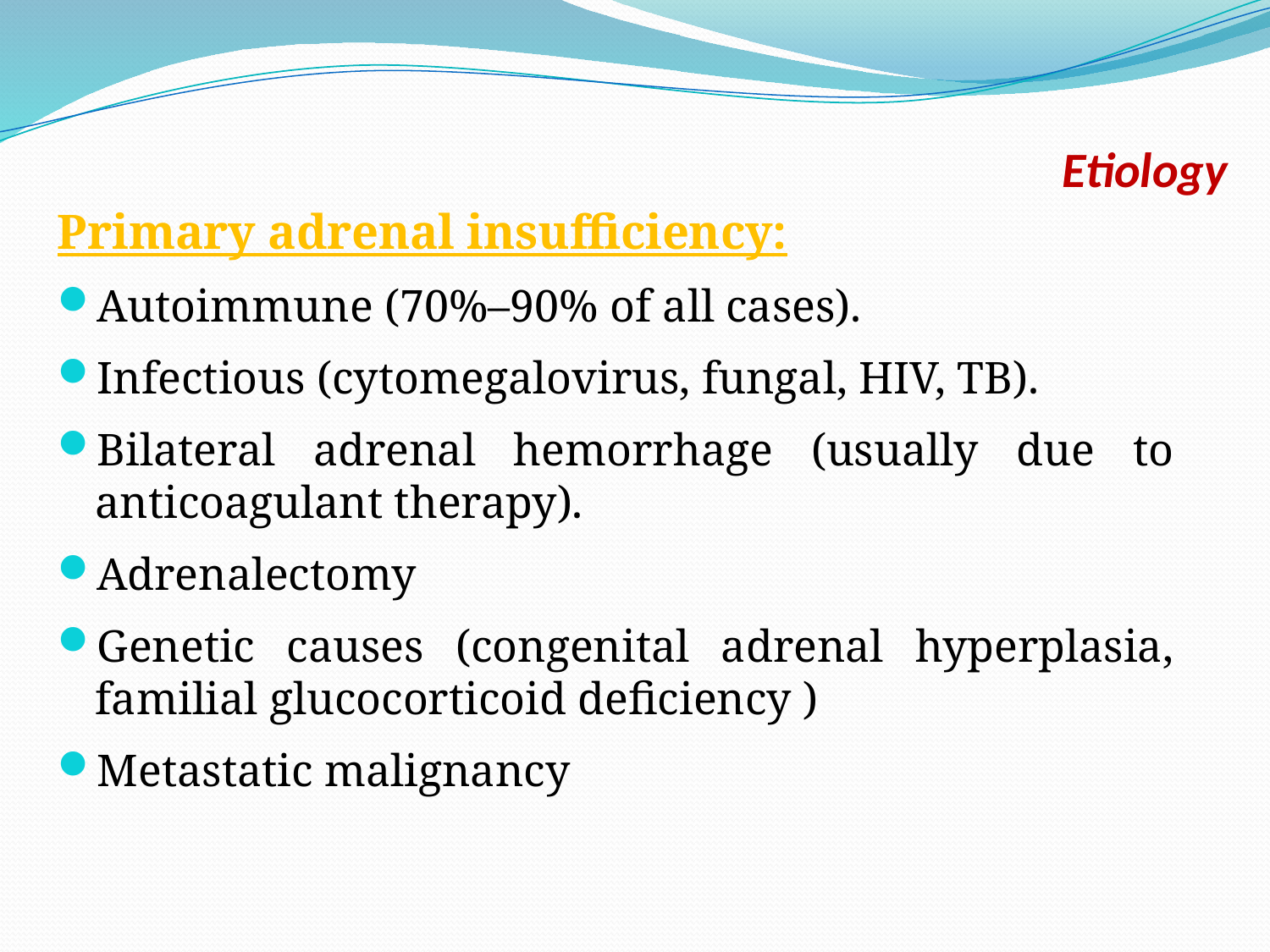

# Etiology
Primary adrenal insufficiency:
Autoimmune (70%–90% of all cases).
Infectious (cytomegalovirus, fungal, HIV, TB).
Bilateral adrenal hemorrhage (usually due to anticoagulant therapy).
Adrenalectomy
Genetic causes (congenital adrenal hyperplasia, familial glucocorticoid deficiency )
Metastatic malignancy